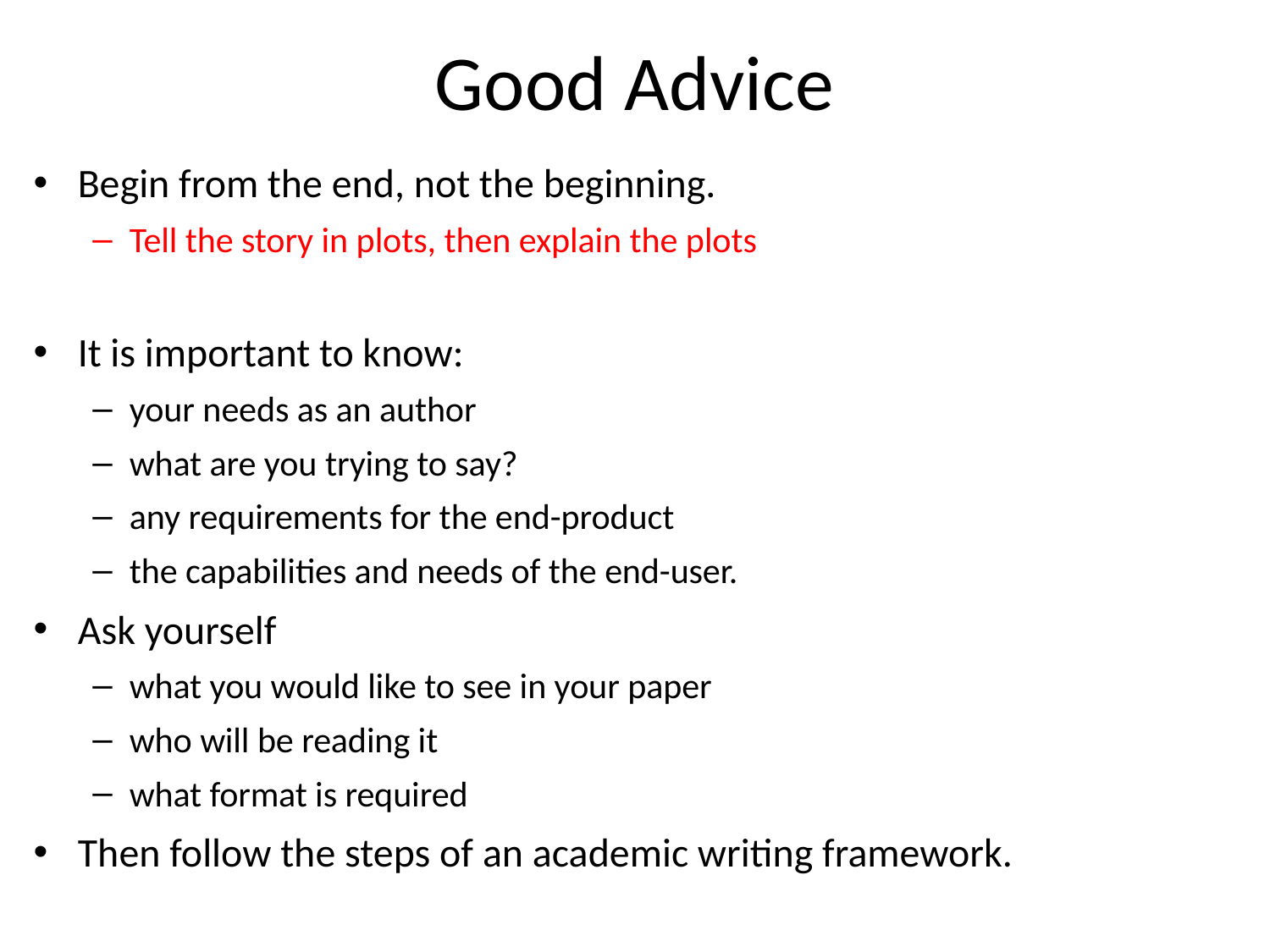

# Good Advice
Begin from the end, not the beginning.
Tell the story in plots, then explain the plots

It is important to know:
your needs as an author
what are you trying to say?
any requirements for the end-product
the capabilities and needs of the end-user.
Ask yourself
what you would like to see in your paper
who will be reading it
what format is required
Then follow the steps of an academic writing framework.